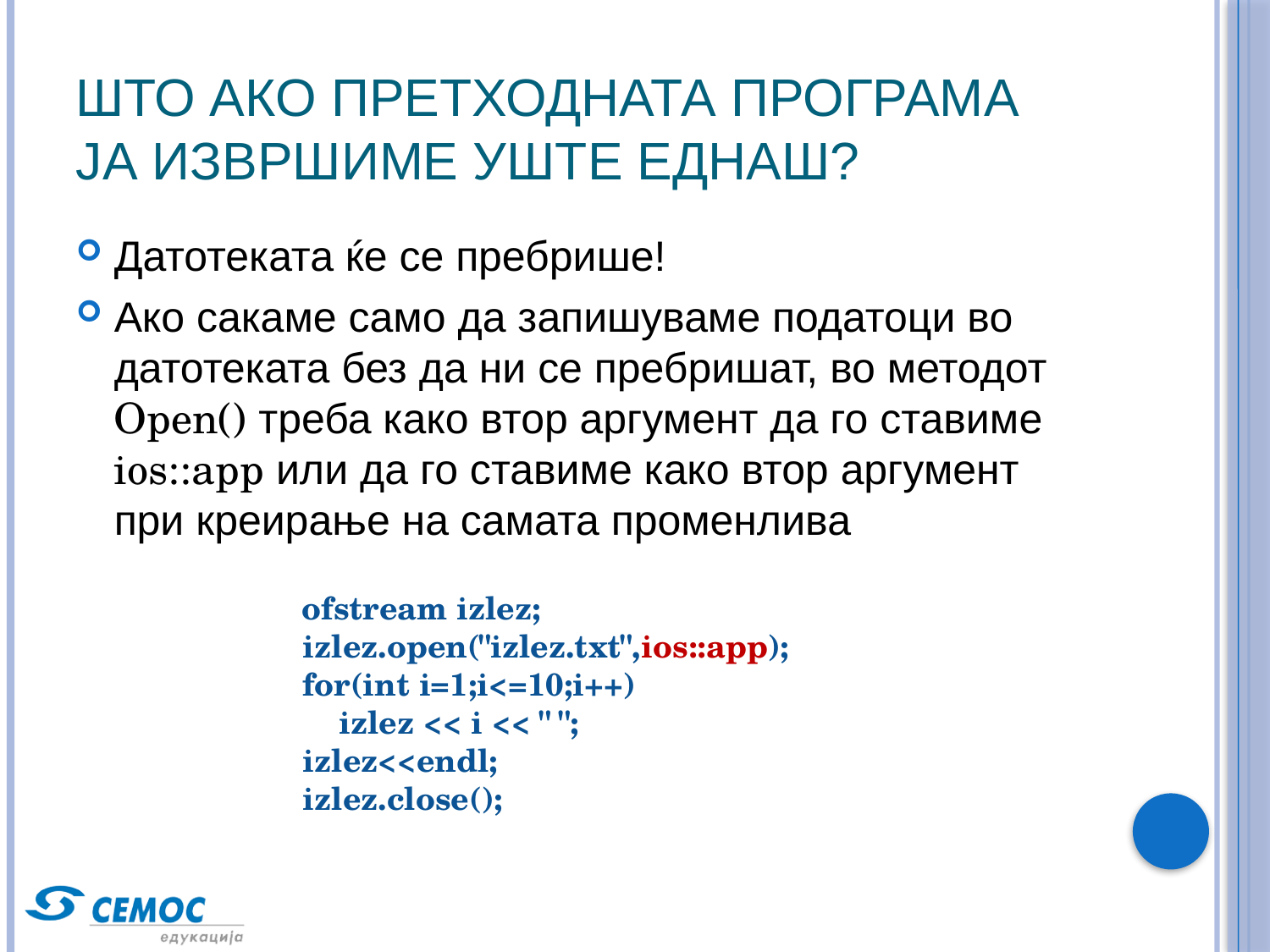

# Што ако претходната програма ја извршиме уште еднаш?
Датотеката ќе се пребрише!
Ако сакаме само да запишуваме податоци во датотеката без да ни се пребришат, во методот Open() треба како втор аргумент да го ставиме ios::app или да го ставиме како втор аргумент при креирање на самата променлива
    ofstream izlez;
    izlez.open("izlez.txt",ios::app);
    for(int i=1;i<=10;i++)
        izlez << i << " ";
    izlez<<endl;
    izlez.close();